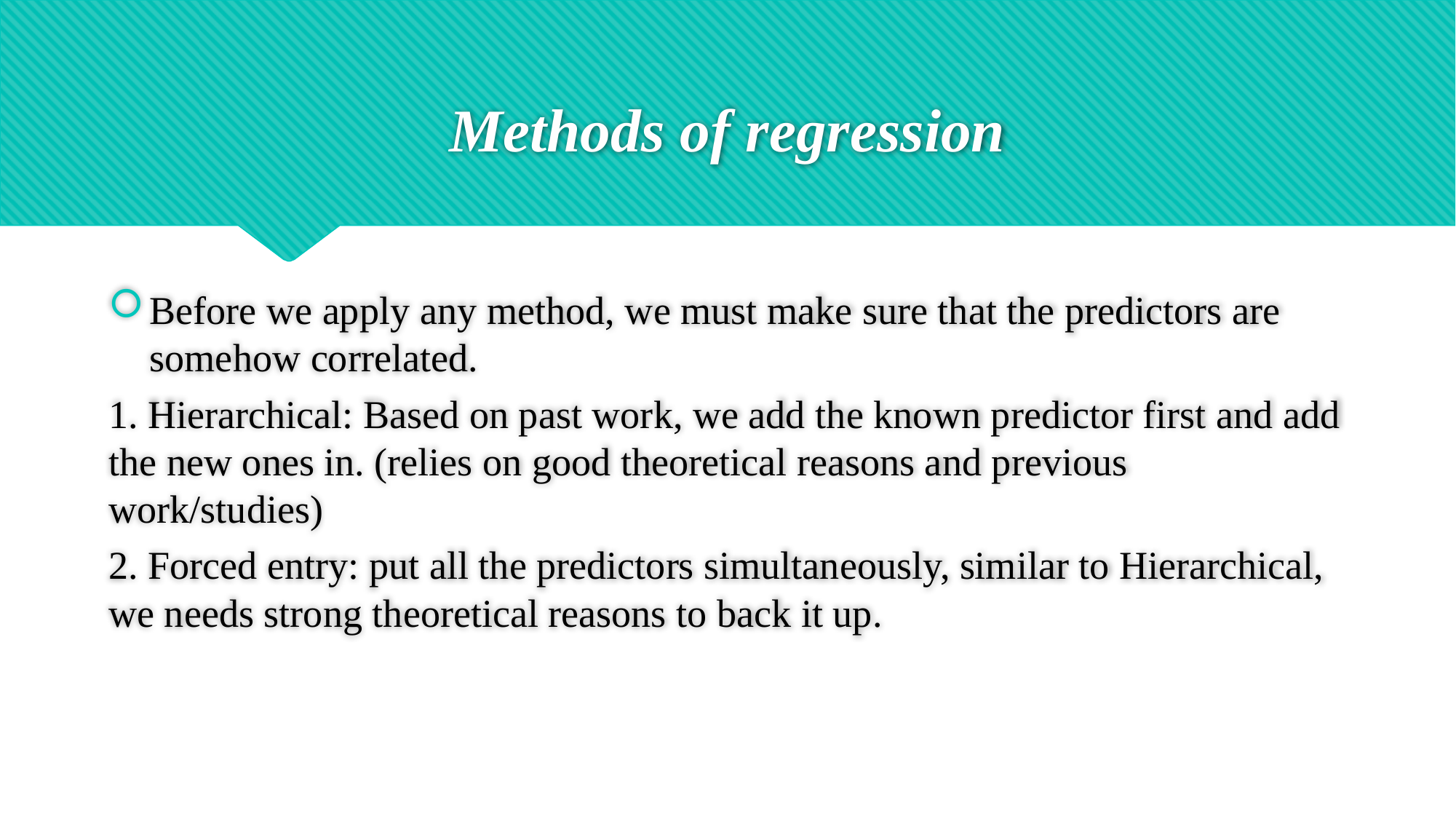

# Methods of regression
Before we apply any method, we must make sure that the predictors are somehow correlated.
1. Hierarchical: Based on past work, we add the known predictor first and add the new ones in. (relies on good theoretical reasons and previous work/studies)
2. Forced entry: put all the predictors simultaneously, similar to Hierarchical, we needs strong theoretical reasons to back it up.